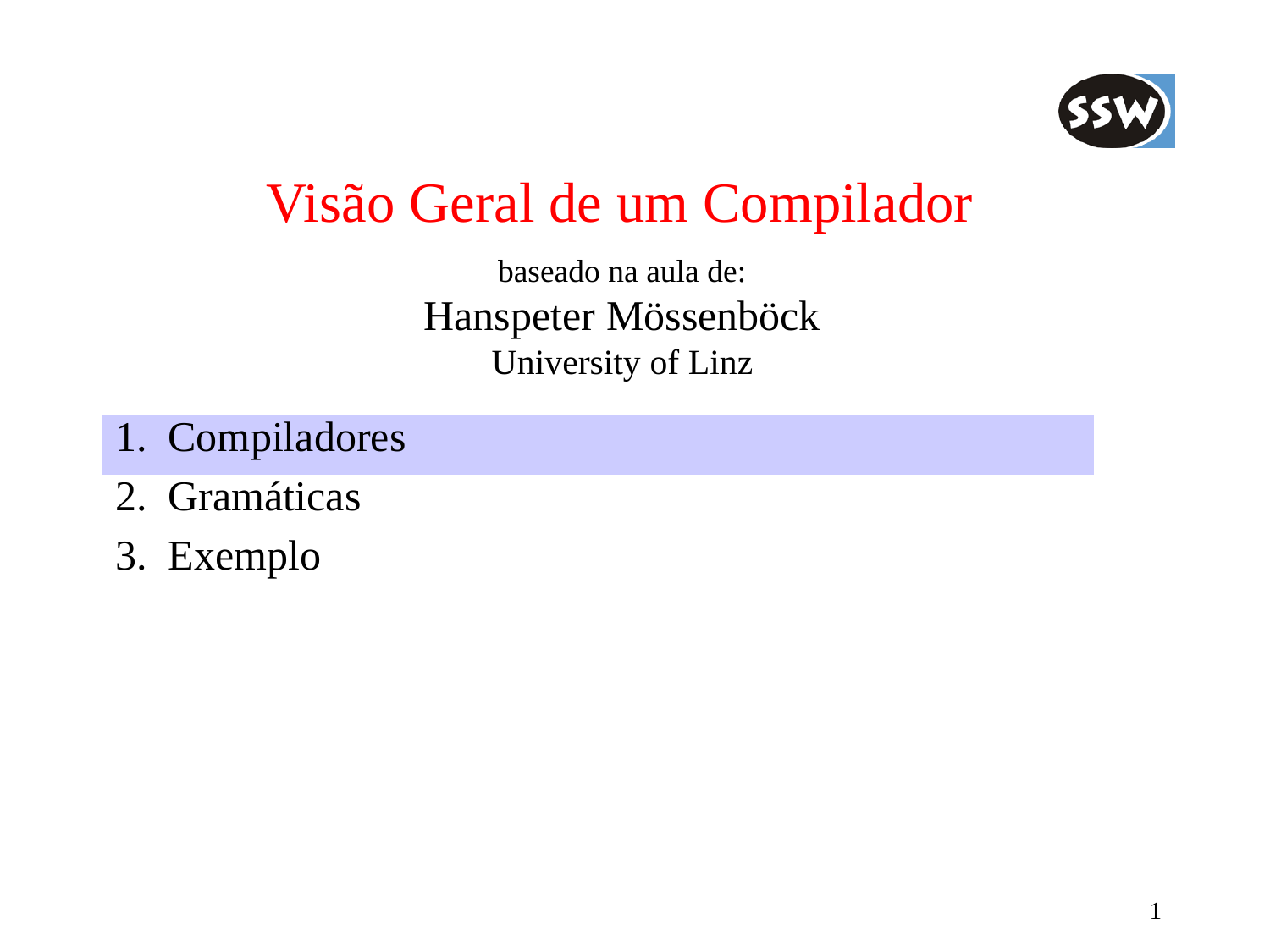

Visão Geral de um Compilador

1.	Compiladores
2.	Gramáticas
3.	Exemplo
baseado na aula de:
Hanspeter Mössenböck
University of Linz

1